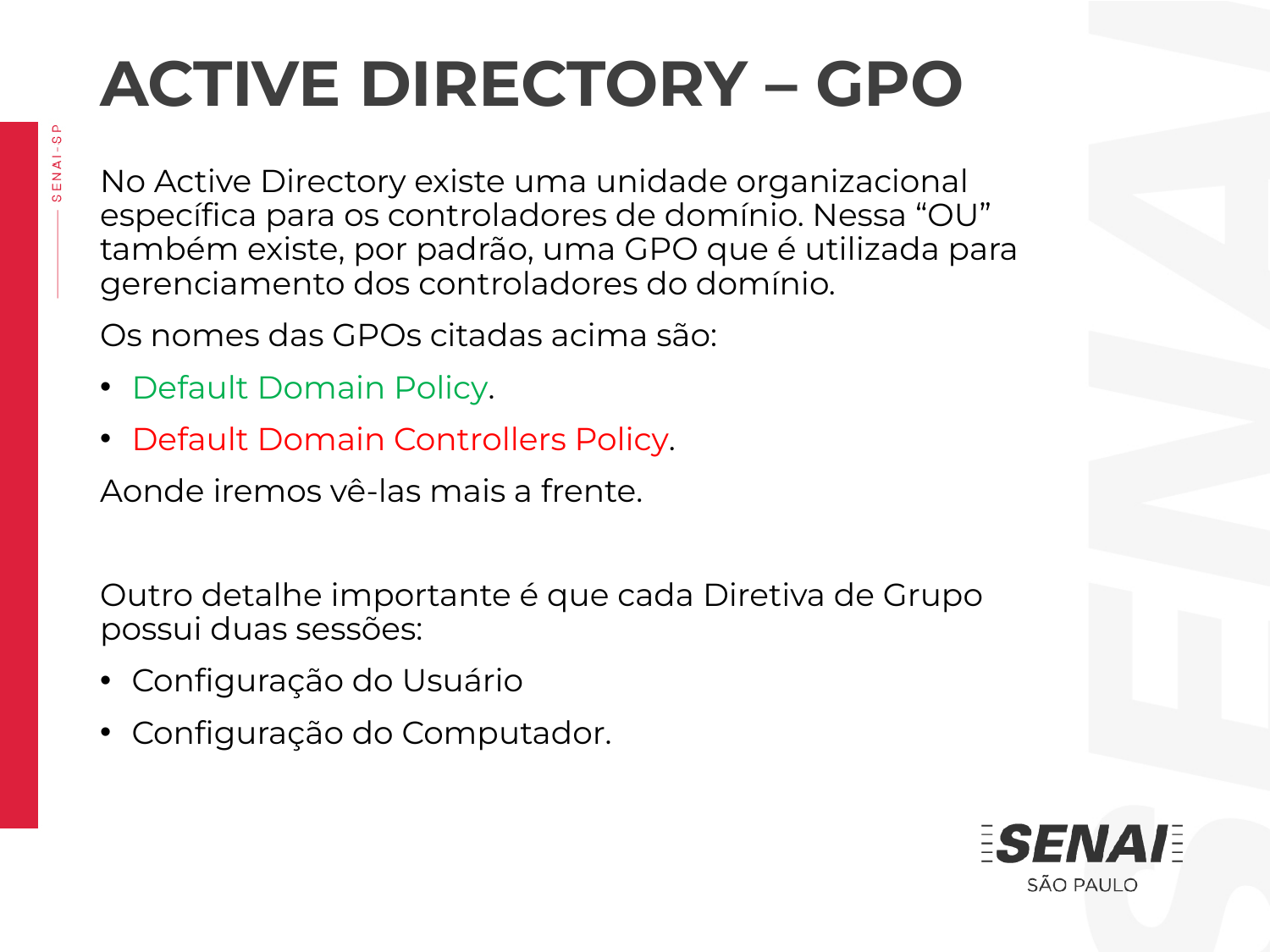

ACTIVE DIRECTORY – GPO
No Active Directory existe uma unidade organizacional específica para os controladores de domínio. Nessa “OU” também existe, por padrão, uma GPO que é utilizada para gerenciamento dos controladores do domínio.
Os nomes das GPOs citadas acima são:
Default Domain Policy.
Default Domain Controllers Policy.
Aonde iremos vê-las mais a frente.

Outro detalhe importante é que cada Diretiva de Grupo possui duas sessões:
Configuração do Usuário
Configuração do Computador.